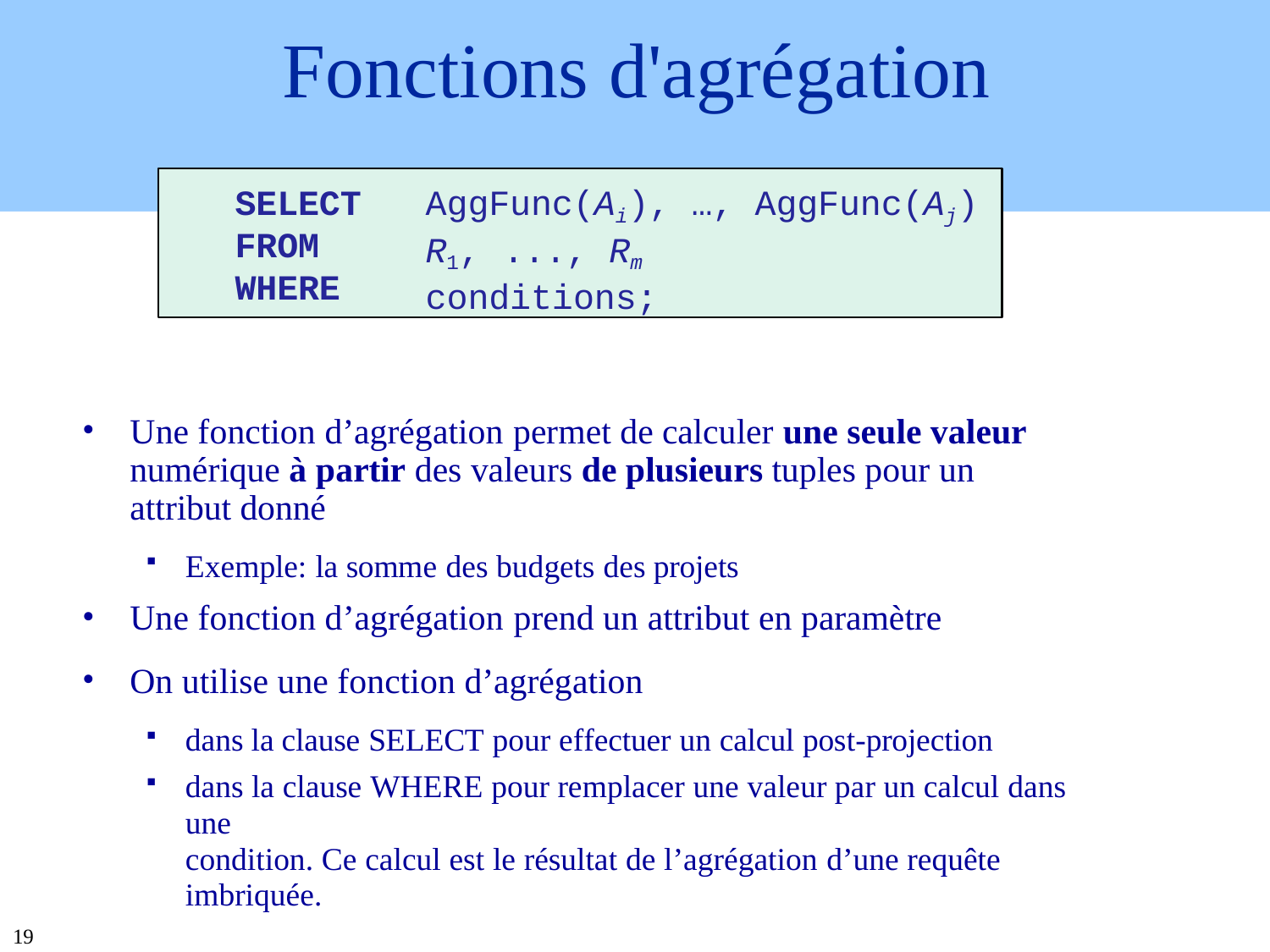

# Fonctions d'agrégation

SELECT FROM WHERE
AggFunc(Ai), …, AggFunc(Aj)
R1,	...,	Rm
conditions;
Une fonction d’agrégation permet de calculer une seule valeur numérique à partir des valeurs de plusieurs tuples pour un attribut donné
Exemple: la somme des budgets des projets
Une fonction d’agrégation prend un attribut en paramètre
On utilise une fonction d’agrégation
dans la clause SELECT pour effectuer un calcul post-projection
dans la clause WHERE pour remplacer une valeur par un calcul dans une
condition. Ce calcul est le résultat de l’agrégation d’une requête imbriquée.
19